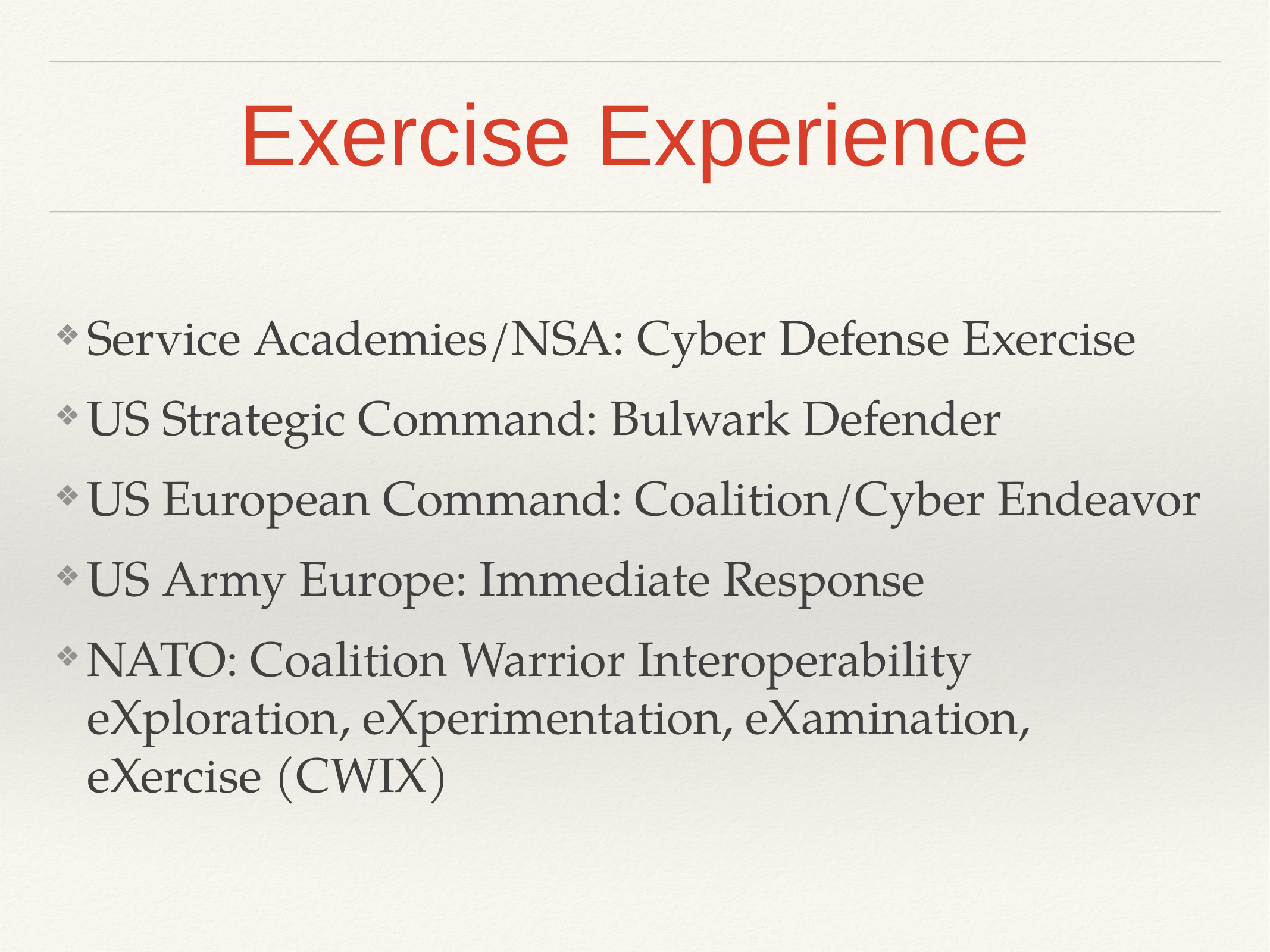

# Exercise Experience
Service Academies/NSA: Cyber Defense Exercise
US Strategic Command: Bulwark Defender
US European Command: Coalition/Cyber Endeavor
US Army Europe: Immediate Response
NATO: Coalition Warrior Interoperability eXploration, eXperimentation, eXamination, eXercise (CWIX)